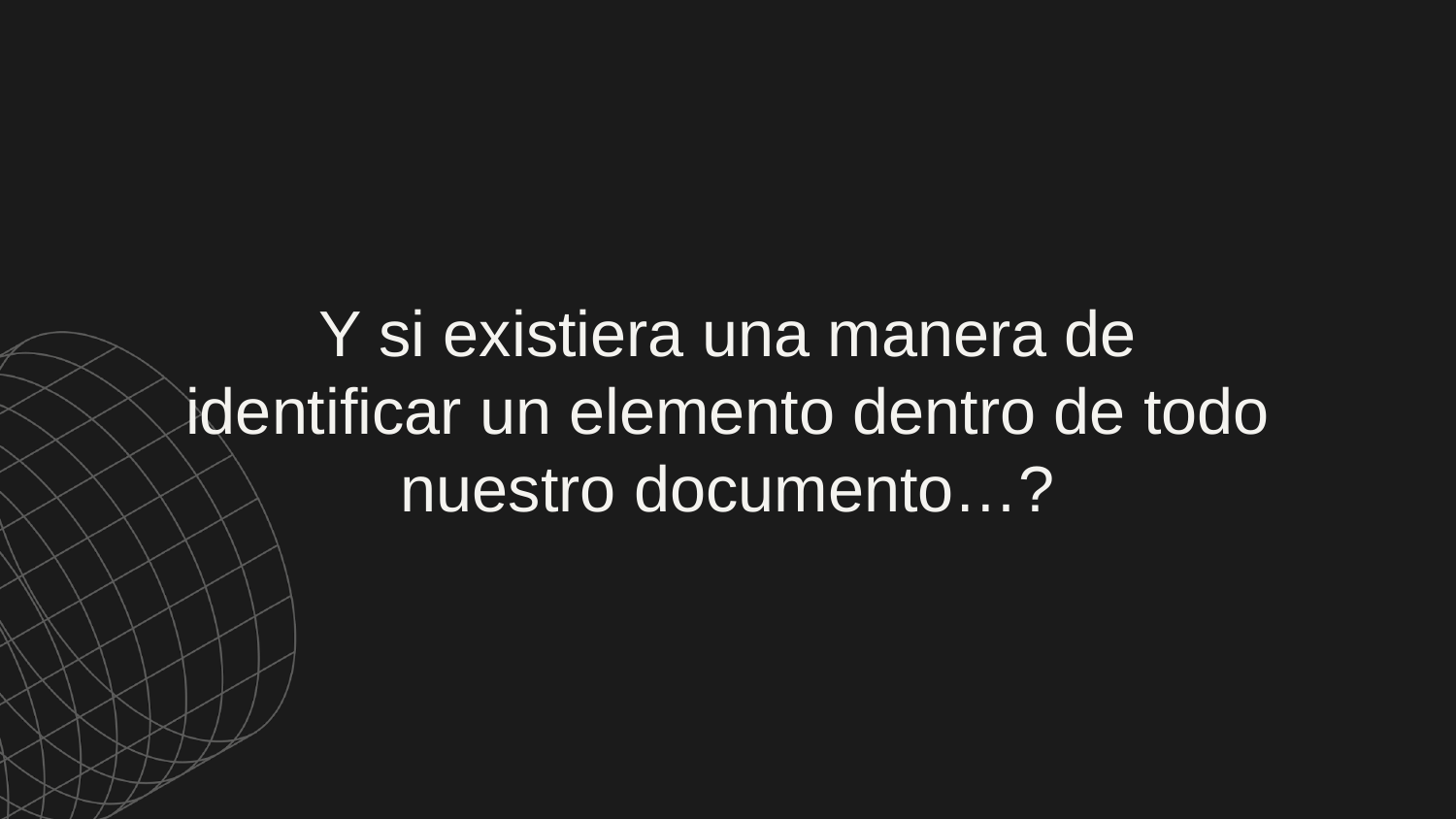

Y si existiera una manera de identificar un elemento dentro de todo nuestro documento…?